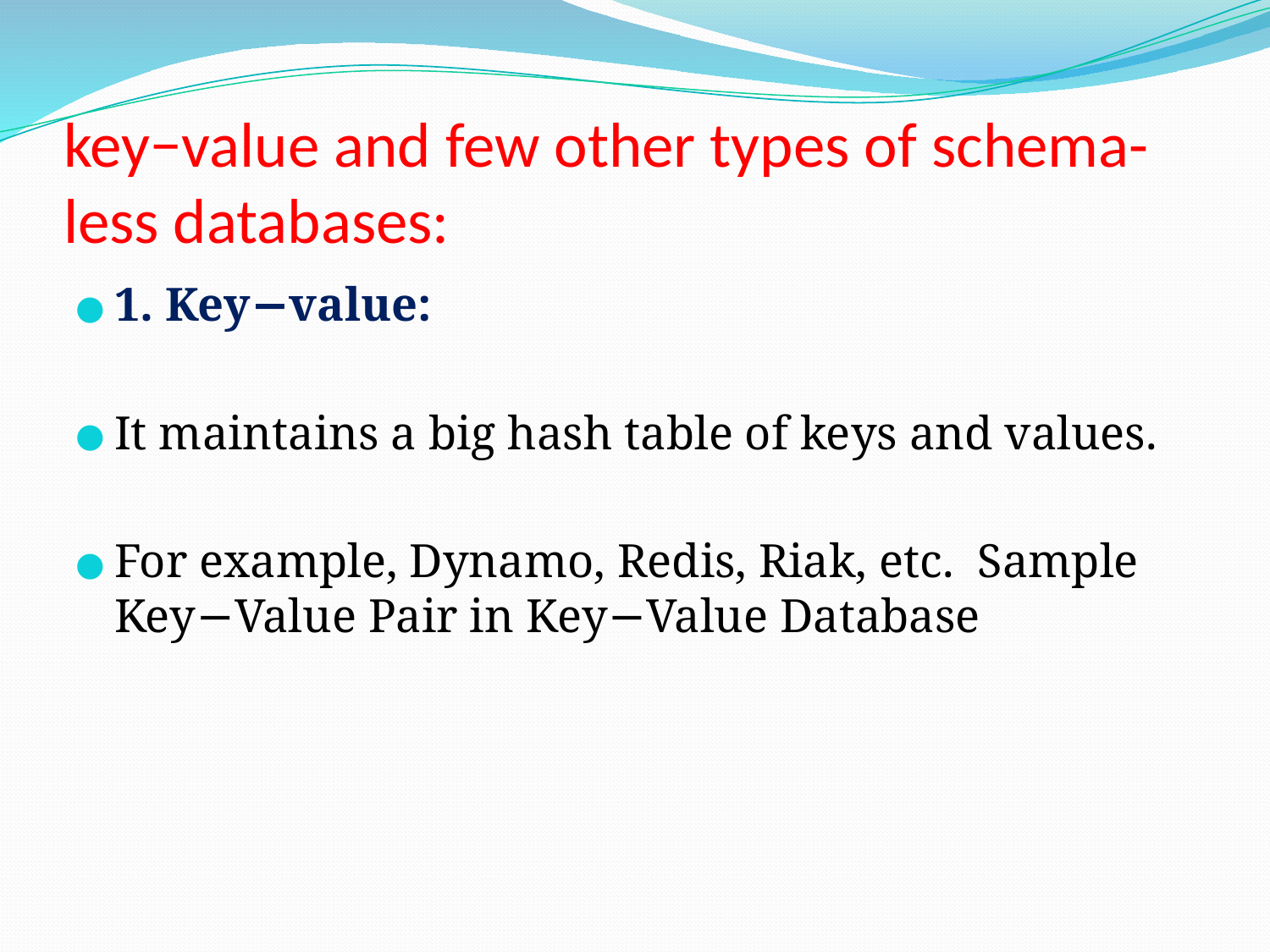

# key−value and few other types of schema-less databases:
1. Key−value:

It maintains a big hash table of keys and values.

For example, Dynamo, Redis, Riak, etc.  Sample Key−Value Pair in Key−Value Database